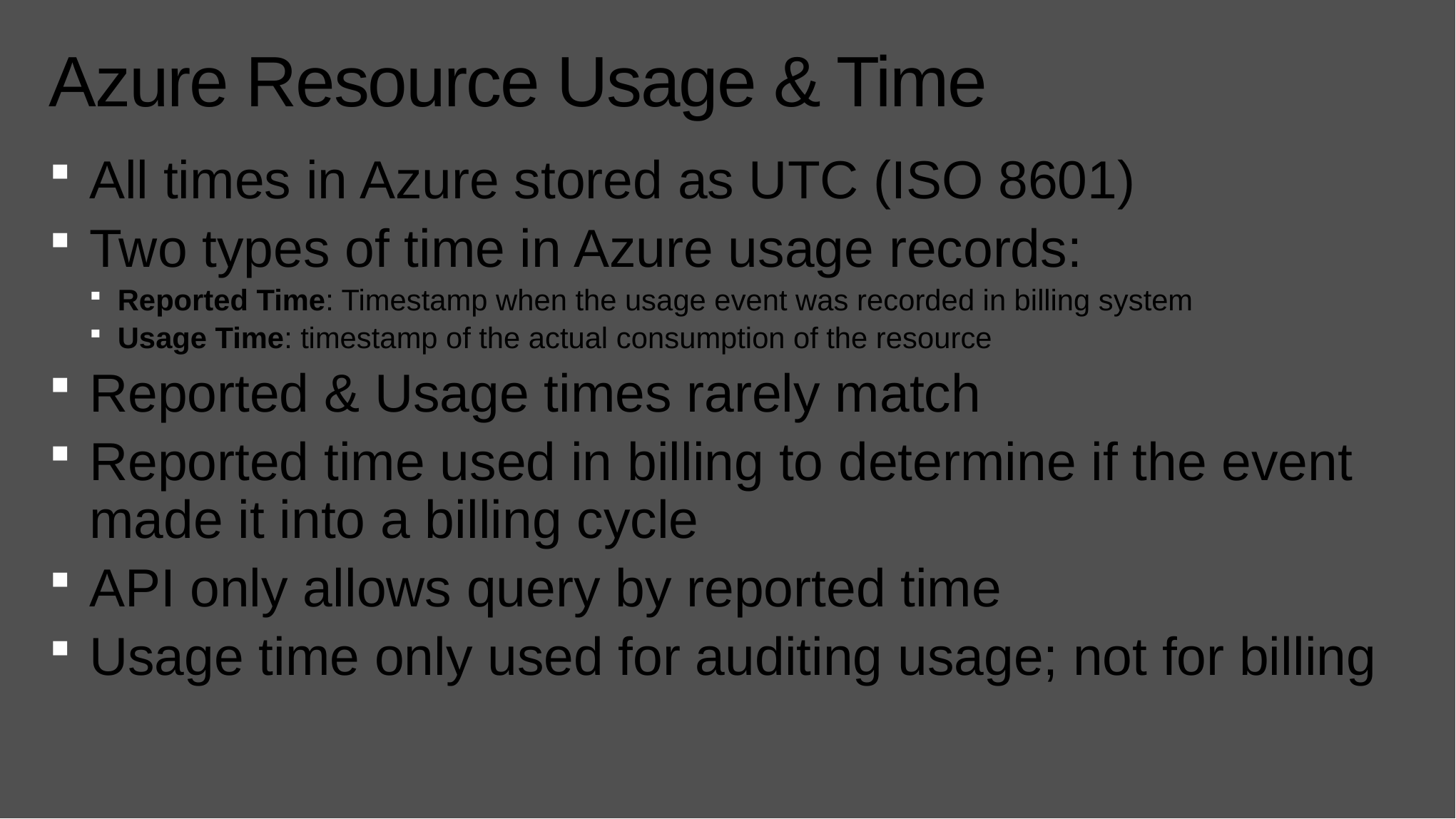

# Azure Resource Usage & Time
All times in Azure stored as UTC (ISO 8601)
Two types of time in Azure usage records:
Reported Time: Timestamp when the usage event was recorded in billing system
Usage Time: timestamp of the actual consumption of the resource
Reported & Usage times rarely match
Reported time used in billing to determine if the event made it into a billing cycle
API only allows query by reported time
Usage time only used for auditing usage; not for billing